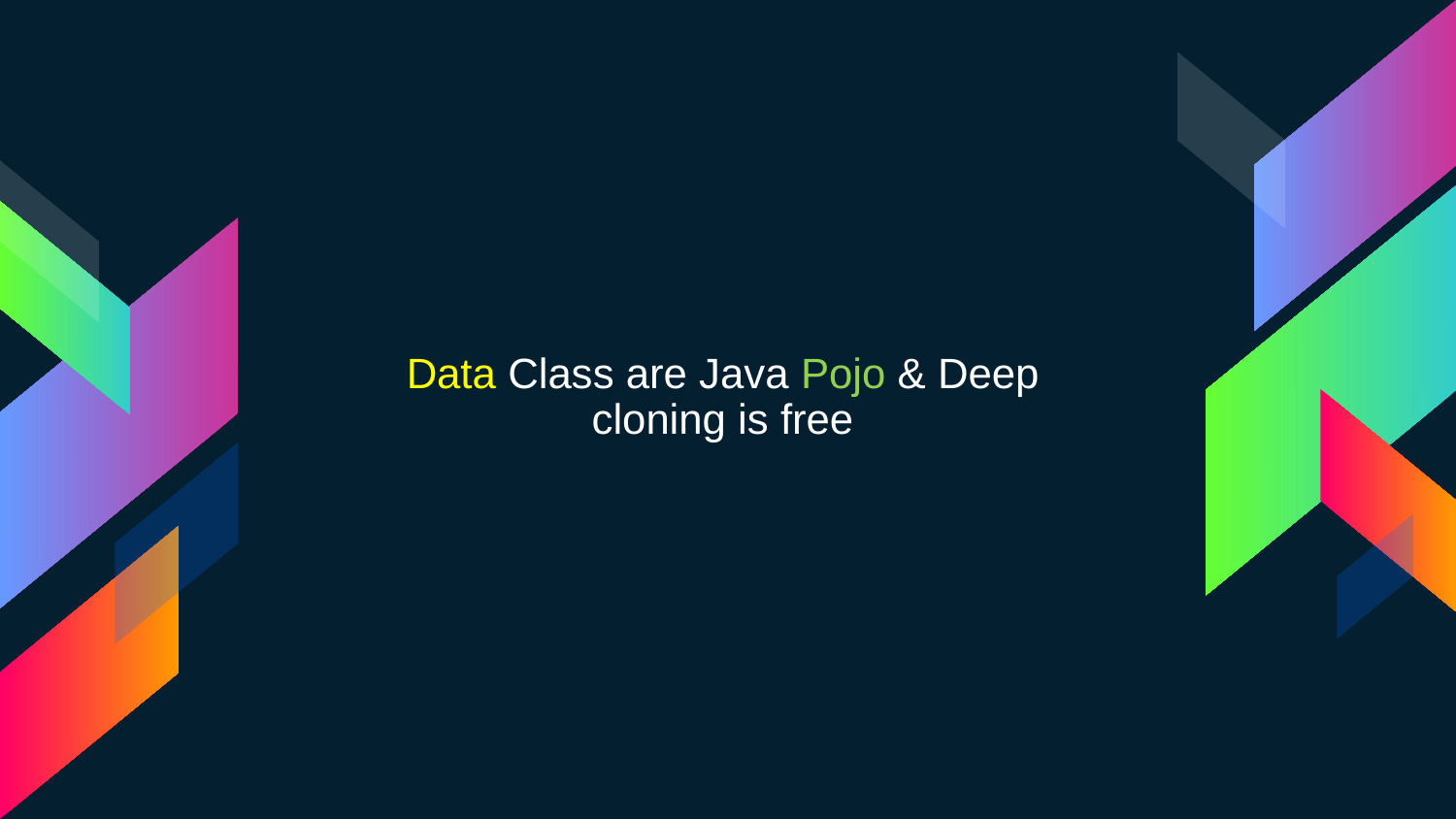

Data Class are Java Pojo & Deep cloning is free